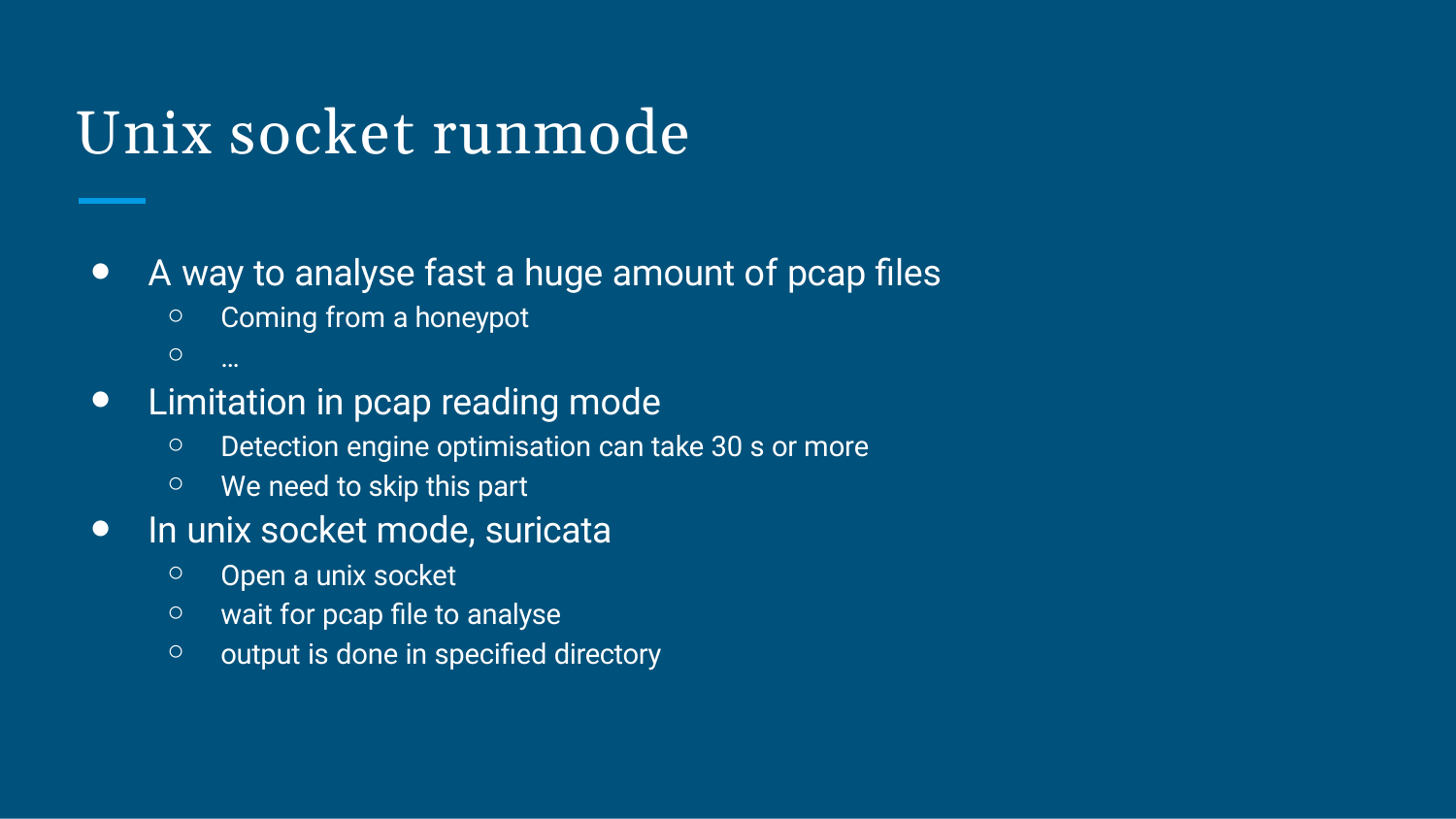

# Unix socket runmode
A way to analyse fast a huge amount of pcap files
Coming from a honeypot
…
Limitation in pcap reading mode
Detection engine optimisation can take 30 s or more
We need to skip this part
In unix socket mode, suricata
Open a unix socket
wait for pcap file to analyse
output is done in specified directory